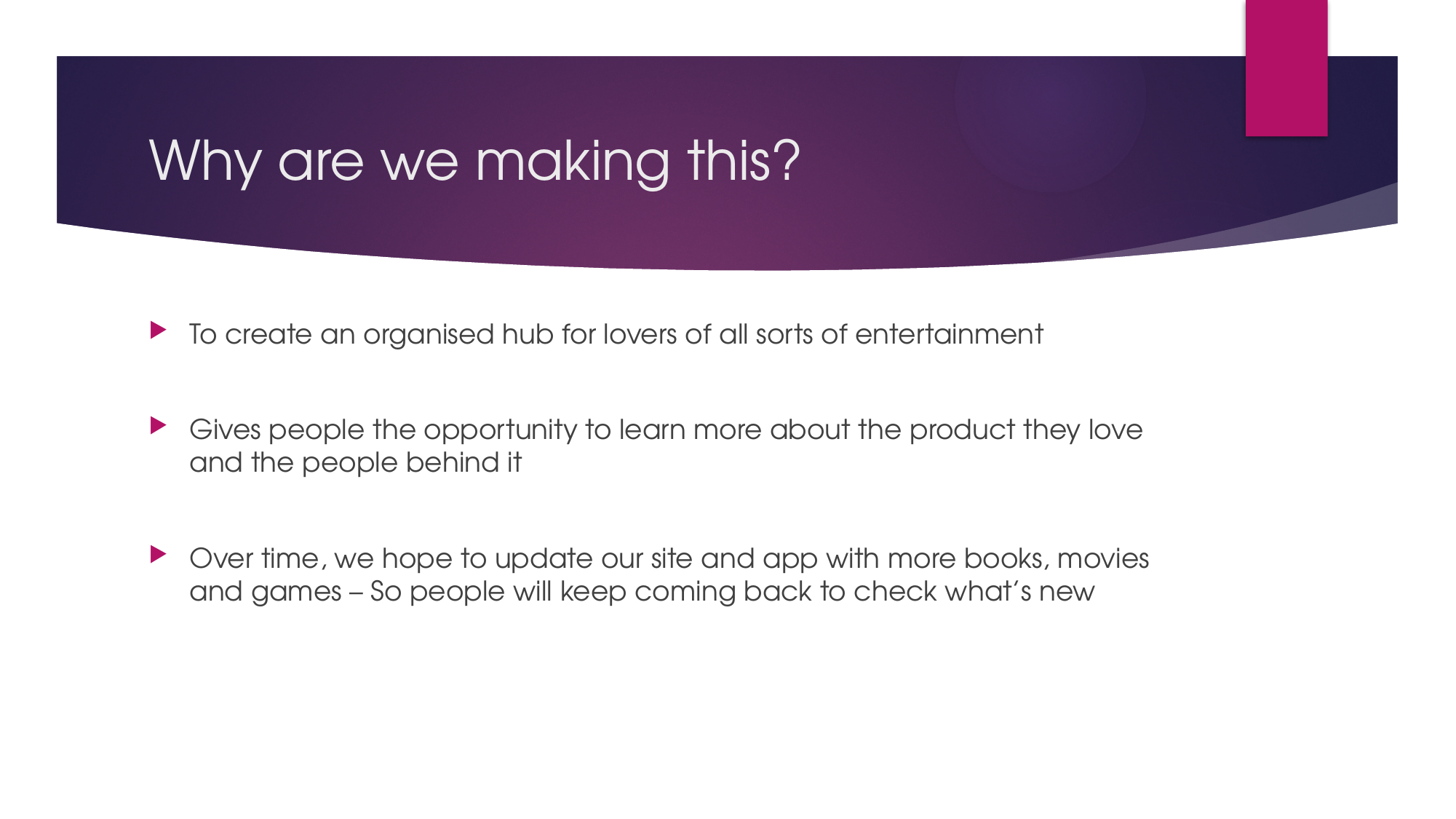

# Why are we making this?
To create an organised hub for lovers of all sorts of entertainment

Gives people the opportunity to learn more about the product they love and the people behind it

Over time, we hope to update our site and app with more books, movies and games – So people will keep coming back to check what’s new